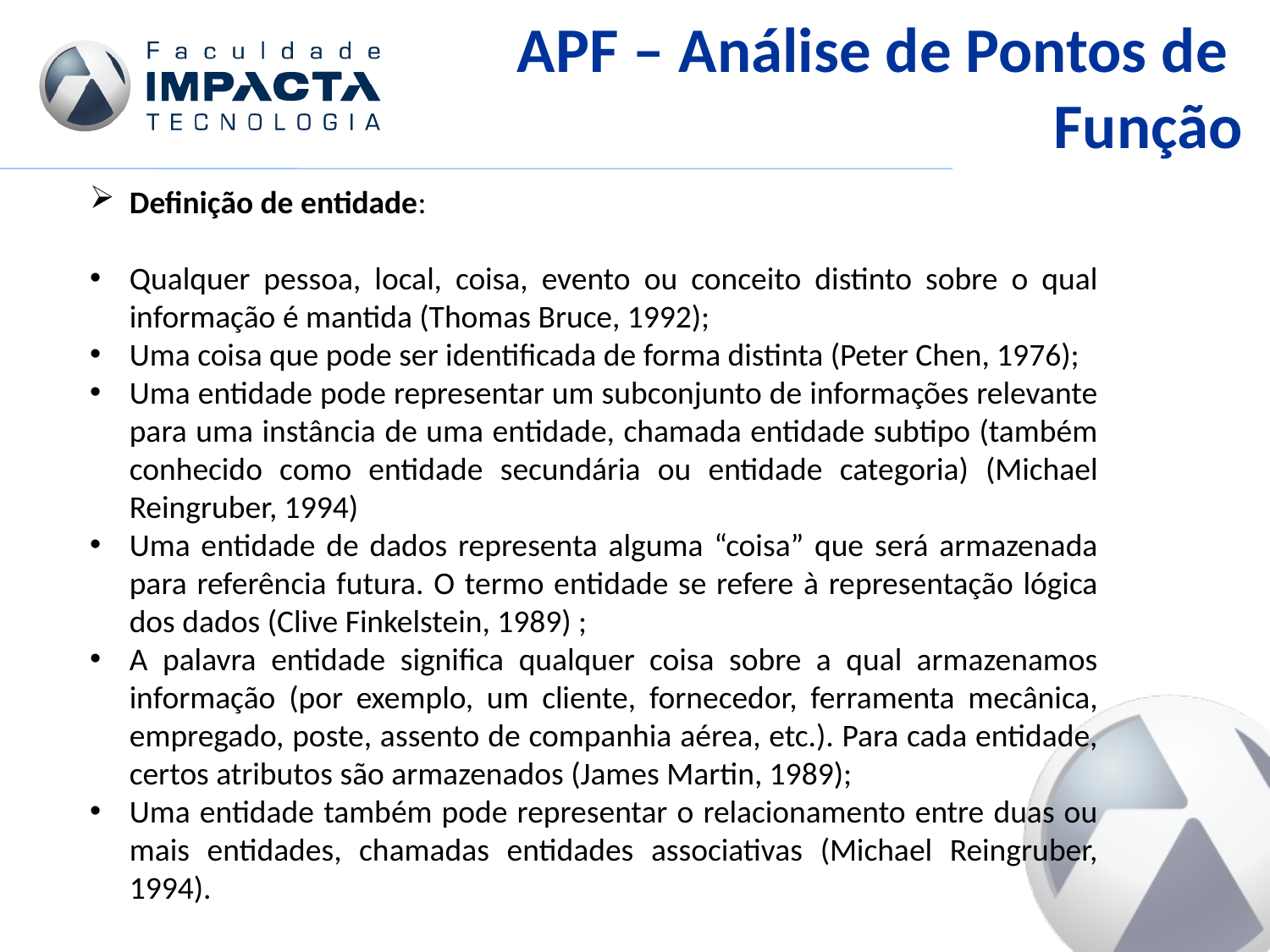

APF – Análise de Pontos de
Função
Definição de entidade:

Qualquer pessoa, local, coisa, evento ou conceito distinto sobre o qual informação é mantida (Thomas Bruce, 1992);
Uma coisa que pode ser identificada de forma distinta (Peter Chen, 1976);
Uma entidade pode representar um subconjunto de informações relevante para uma instância de uma entidade, chamada entidade subtipo (também conhecido como entidade secundária ou entidade categoria) (Michael Reingruber, 1994)
Uma entidade de dados representa alguma “coisa” que será armazenada para referência futura. O termo entidade se refere à representação lógica dos dados (Clive Finkelstein, 1989) ;
A palavra entidade significa qualquer coisa sobre a qual armazenamos informação (por exemplo, um cliente, fornecedor, ferramenta mecânica, empregado, poste, assento de companhia aérea, etc.). Para cada entidade, certos atributos são armazenados (James Martin, 1989);
Uma entidade também pode representar o relacionamento entre duas ou mais entidades, chamadas entidades associativas (Michael Reingruber, 1994).